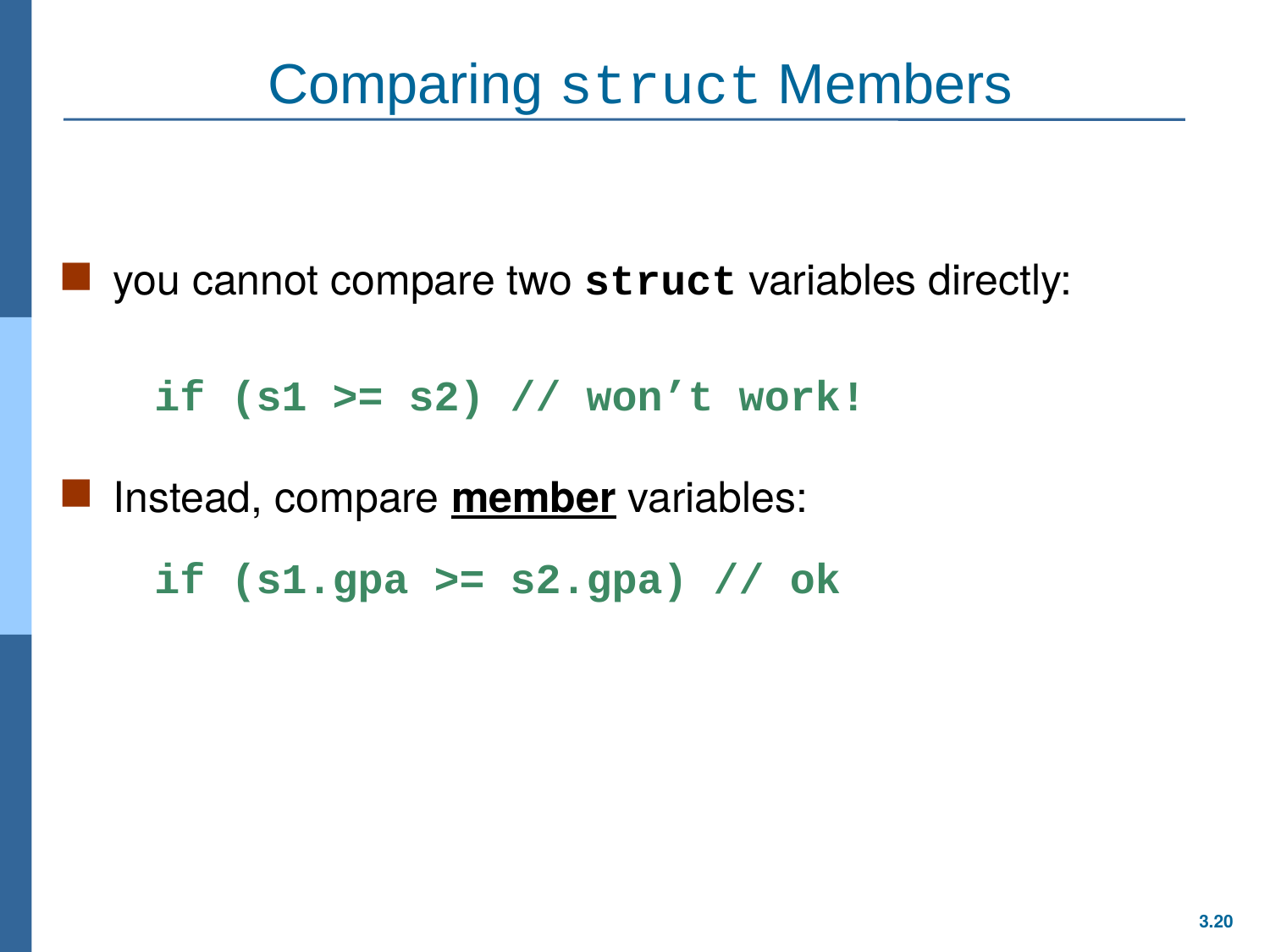

# Comparing struct Members
you cannot compare two struct variables directly:

 if (s1 >= s2) // won’t work!

Instead, compare member variables:

 if (s1.gpa >= s2.gpa) // ok